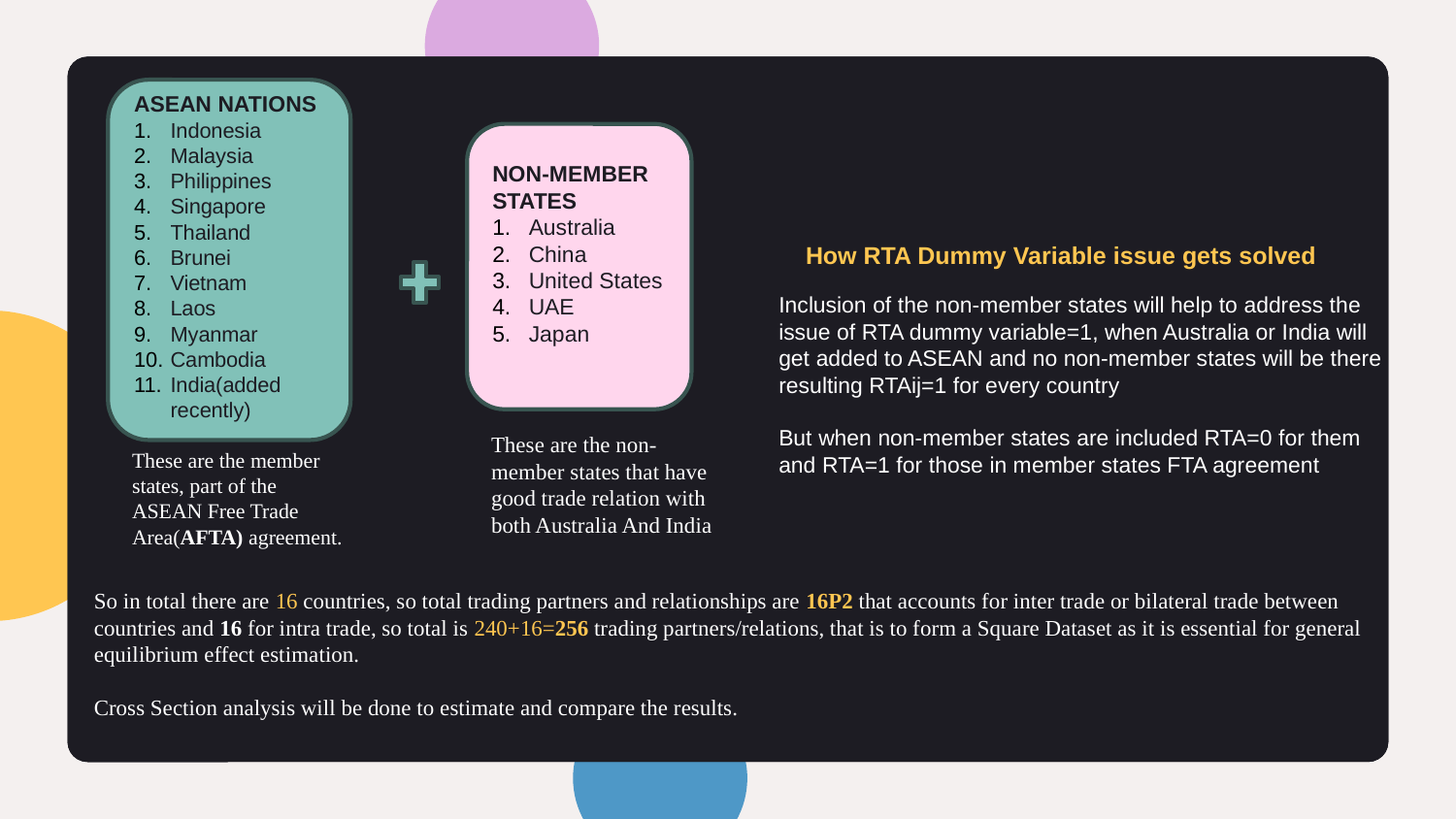

ASEAN NATIONS
Indonesia
Malaysia
Philippines
Singapore
Thailand
Brunei
Vietnam
Laos
Myanmar
Cambodia
India(added recently)

NON-MEMBER
STATES
Australia
China
United States
UAE
Japan

How RTA Dummy Variable issue gets solved

Inclusion of the non-member states will help to address the issue of RTA dummy variable=1, when Australia or India will get added to ASEAN and no non-member states will be there resulting RTAij=1 for every country

But when non-member states are included RTA=0 for them and RTA=1 for those in member states FTA agreement
These are the non-member states that have good trade relation with both Australia And India
These are the member states, part of the ASEAN Free Trade Area(AFTA) agreement.

So in total there are 16 countries, so total trading partners and relationships are 16P2 that accounts for inter trade or bilateral trade between countries and 16 for intra trade, so total is 240+16=256 trading partners/relations, that is to form a Square Dataset as it is essential for general equilibrium effect estimation.
Cross Section analysis will be done to estimate and compare the results.